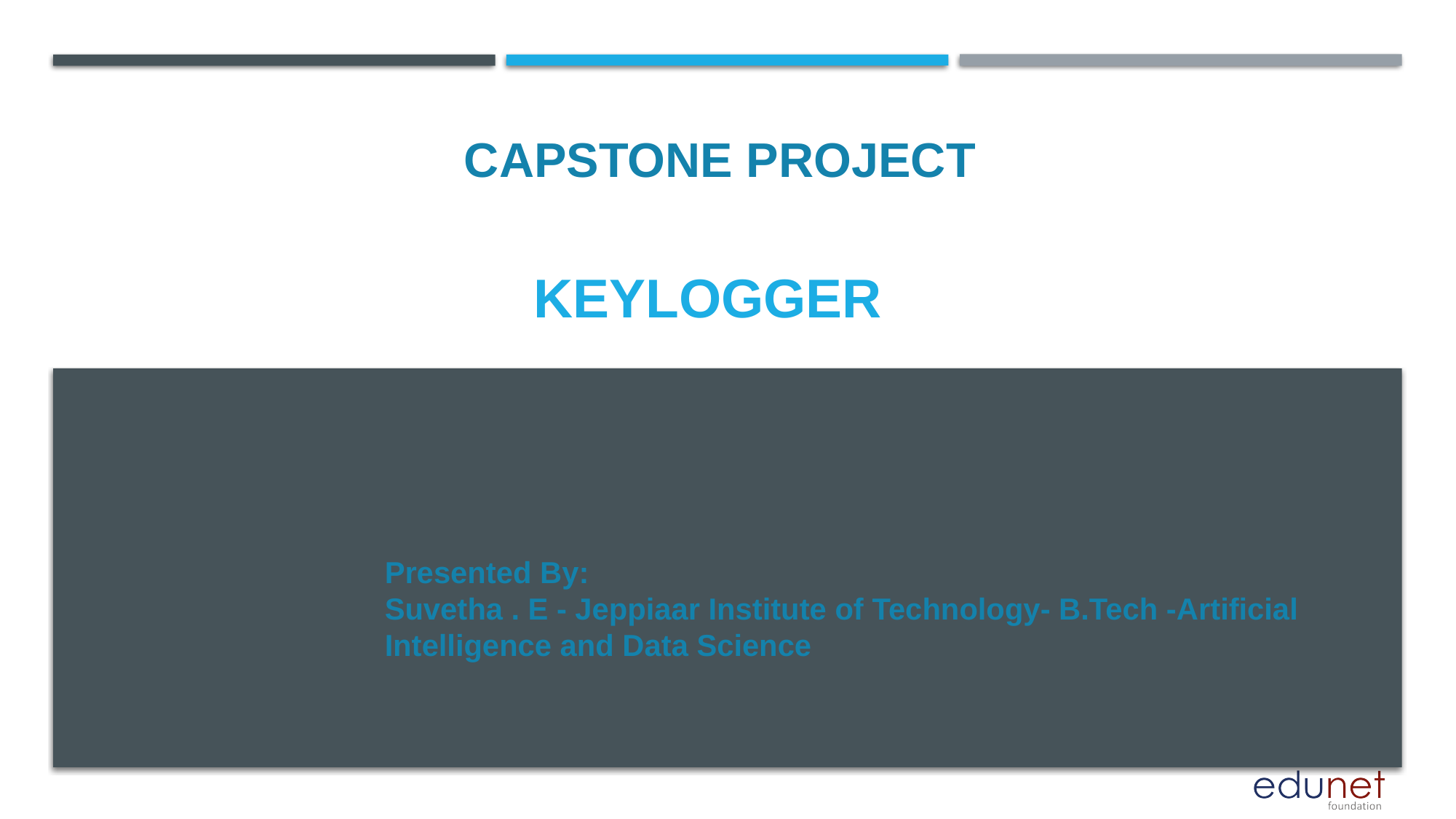

CAPSTONE PROJECT
# KEYLOGGER
Presented By:
Suvetha . E - Jeppiaar Institute of Technology- B.Tech -Artificial Intelligence and Data Science